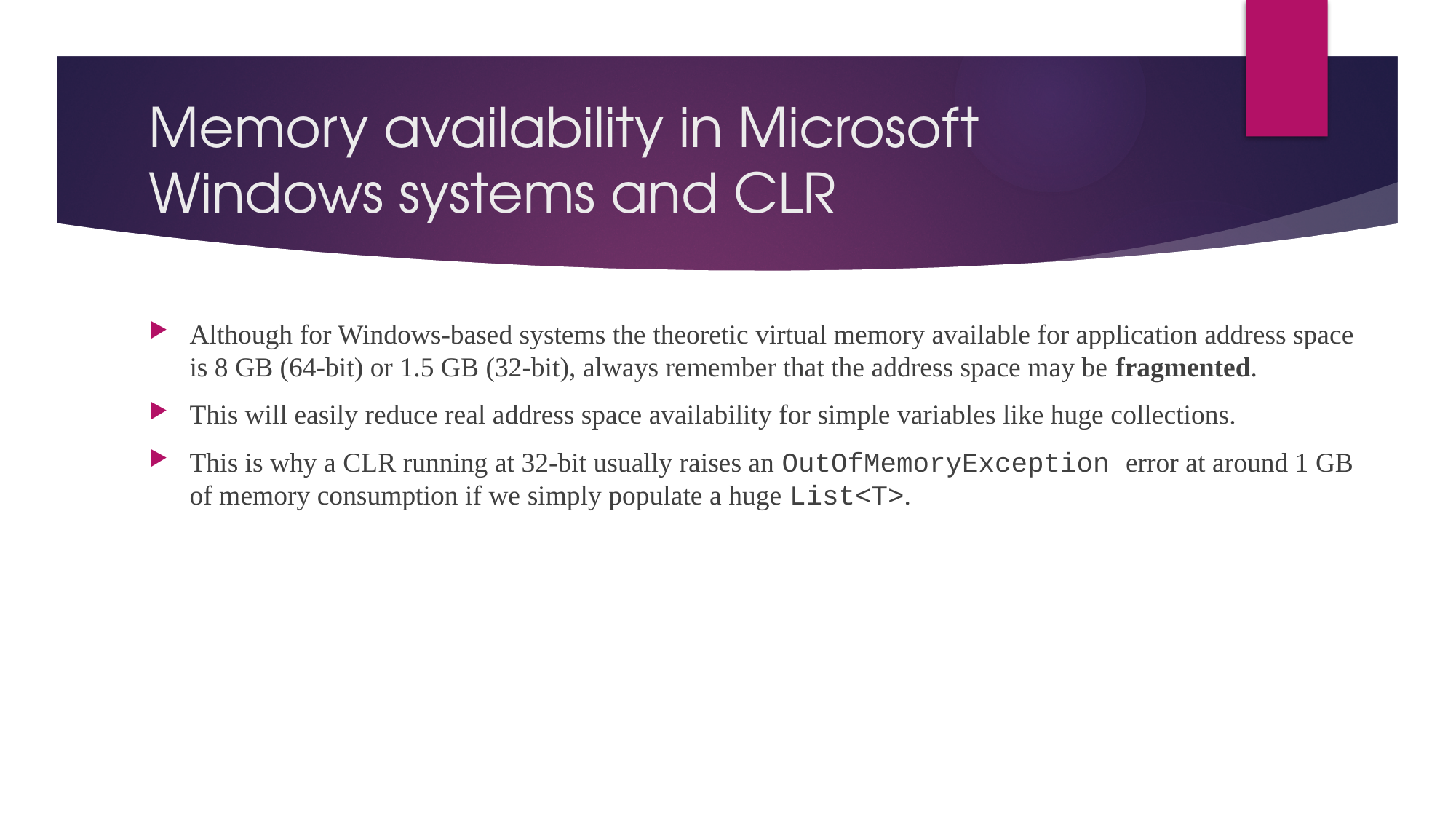

# Memory availability in Microsoft Windows systems and CLR
Although for Windows-based systems the theoretic virtual memory available for application address space is 8 GB (64-bit) or 1.5 GB (32-bit), always remember that the address space may be fragmented.
This will easily reduce real address space availability for simple variables like huge collections.
This is why a CLR running at 32-bit usually raises an OutOfMemoryException error at around 1 GB of memory consumption if we simply populate a huge List<T>.